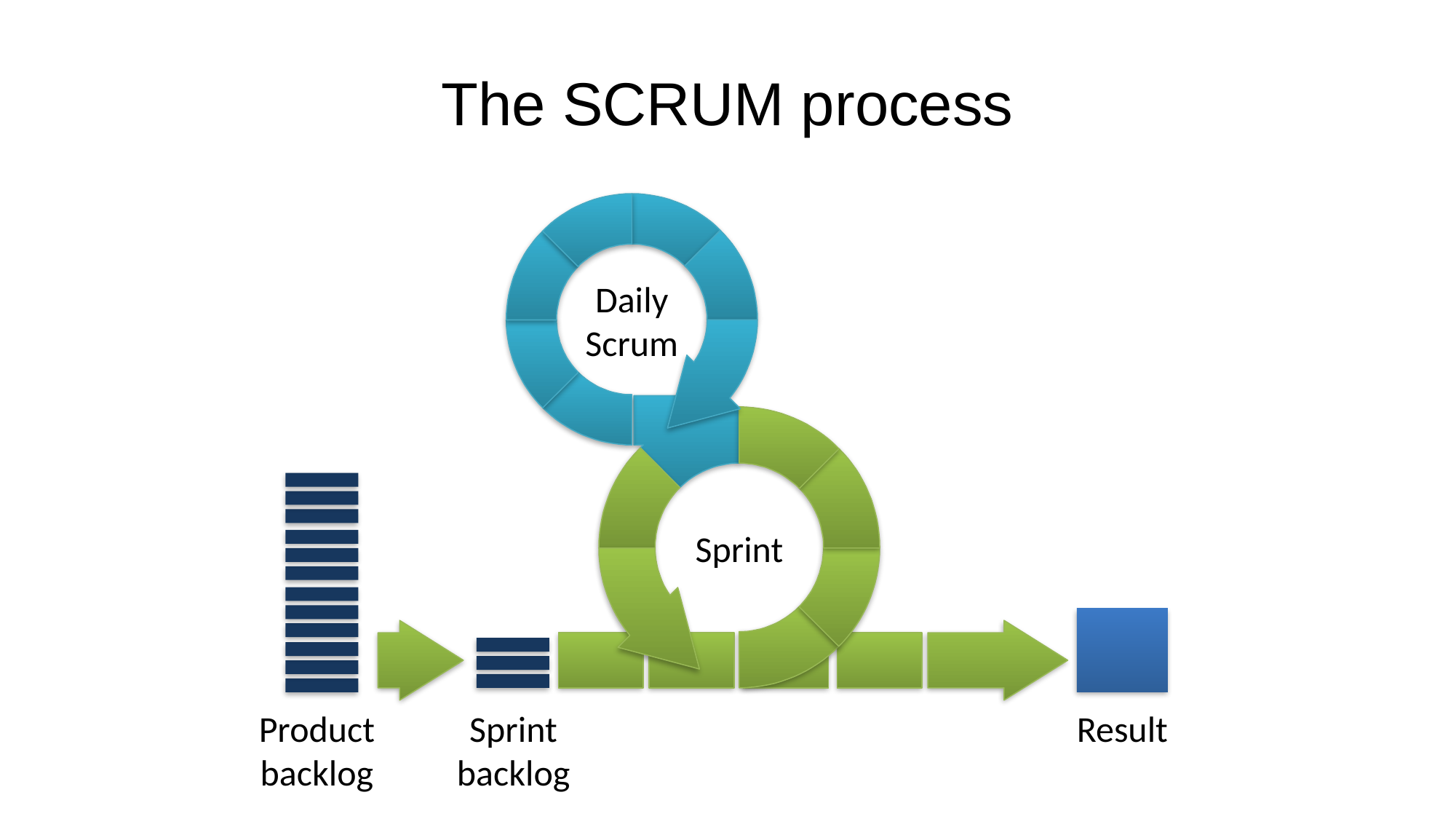

# The SCRUM process

Daily Scrum

Product backlog
Sprint

Result

Sprint backlog